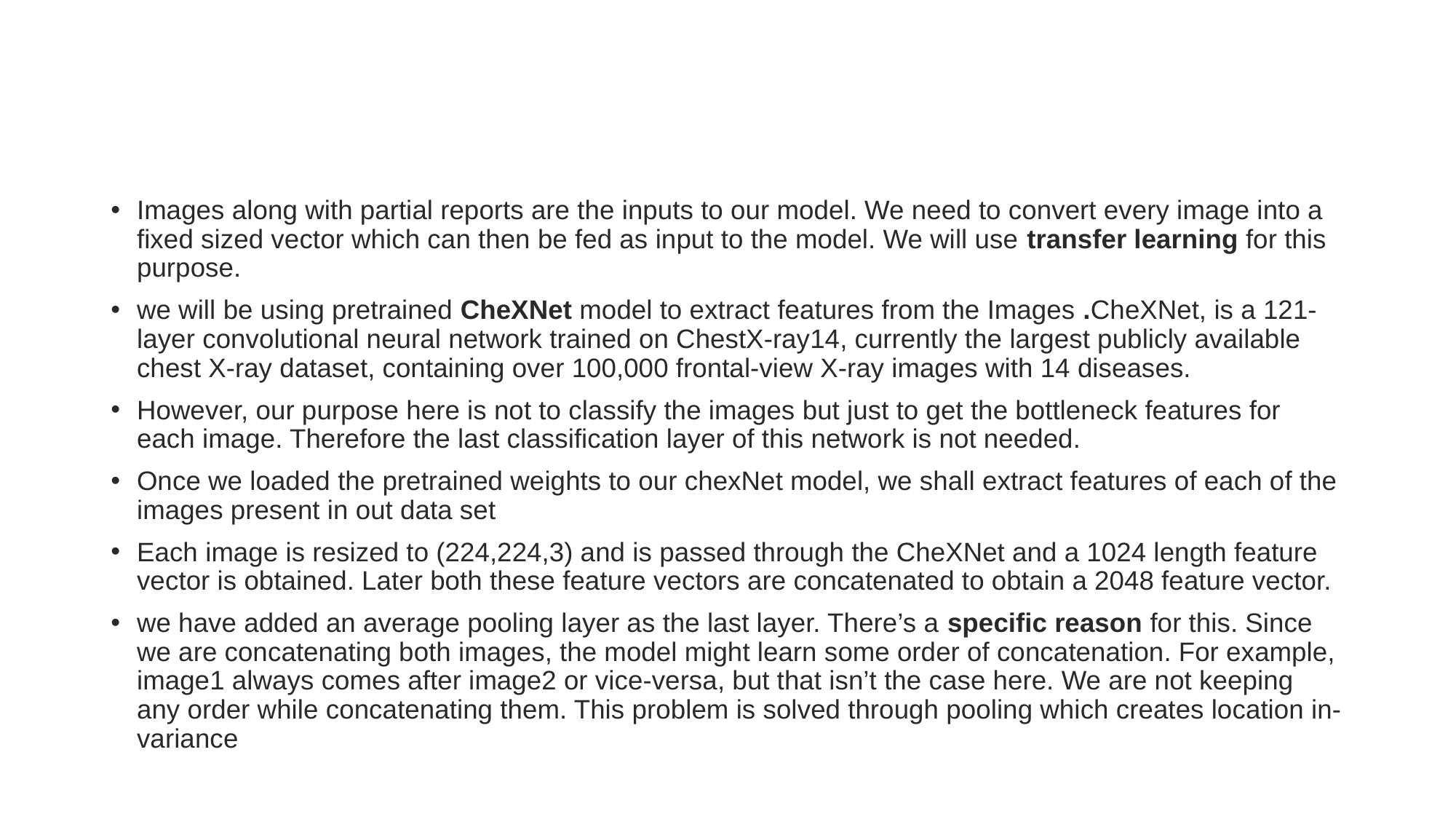

#
Images along with partial reports are the inputs to our model. We need to convert every image into a fixed sized vector which can then be fed as input to the model. We will use transfer learning for this purpose.
we will be using pretrained CheXNet model to extract features from the Images .CheXNet, is a 121-layer convolutional neural network trained on ChestX-ray14, currently the largest publicly available chest X-ray dataset, containing over 100,000 frontal-view X-ray images with 14 diseases.
However, our purpose here is not to classify the images but just to get the bottleneck features for each image. Therefore the last classification layer of this network is not needed.
Once we loaded the pretrained weights to our chexNet model, we shall extract features of each of the images present in out data set
Each image is resized to (224,224,3) and is passed through the CheXNet and a 1024 length feature vector is obtained. Later both these feature vectors are concatenated to obtain a 2048 feature vector.
we have added an average pooling layer as the last layer. There’s a specific reason for this. Since we are concatenating both images, the model might learn some order of concatenation. For example, image1 always comes after image2 or vice-versa, but that isn’t the case here. We are not keeping any order while concatenating them. This problem is solved through pooling which creates location in-variance